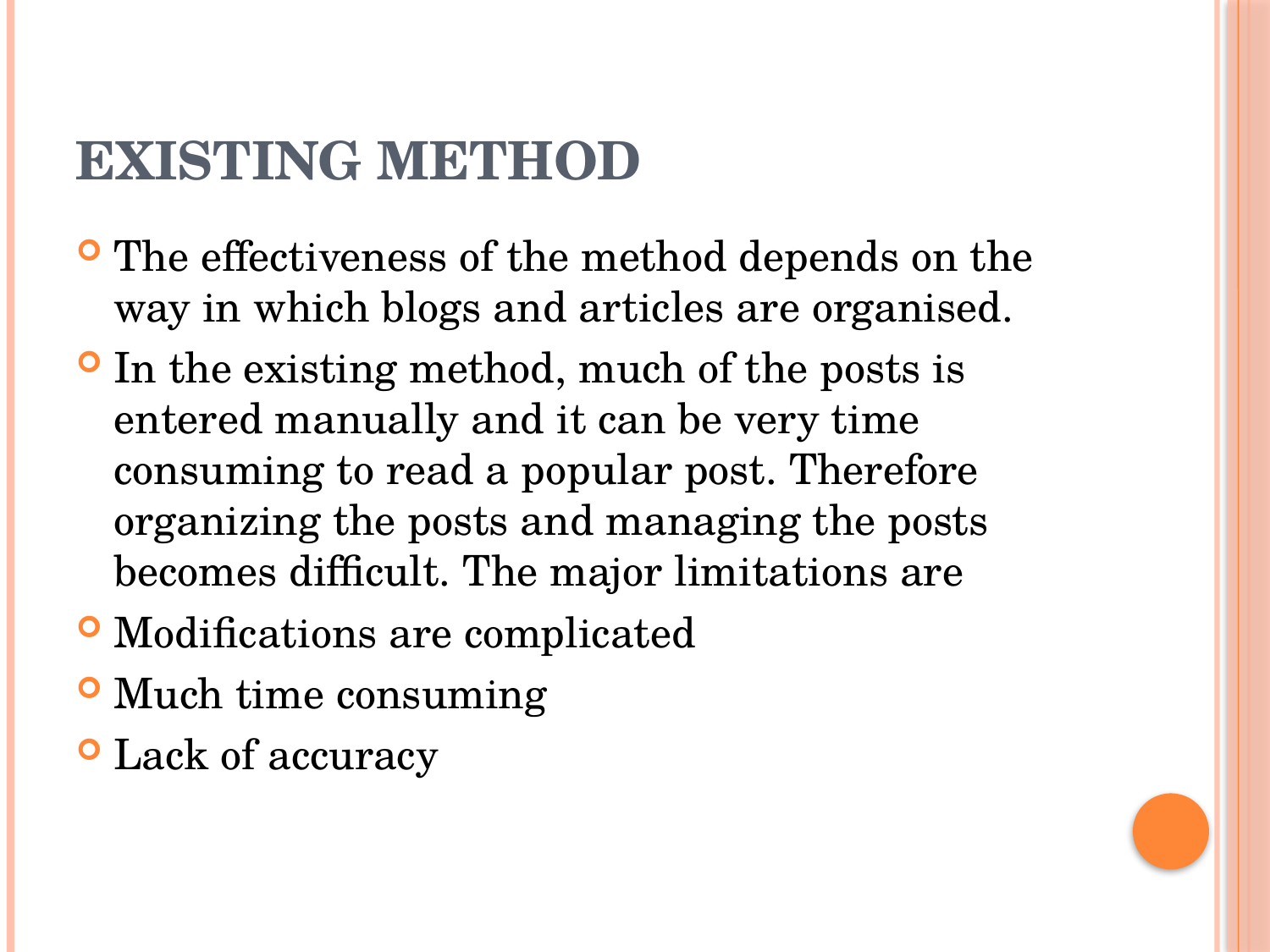

# EXISTING METHOD
The effectiveness of the method depends on the way in which blogs and articles are organised.
In the existing method, much of the posts is entered manually and it can be very time consuming to read a popular post. Therefore organizing the posts and managing the posts becomes difficult. The major limitations are
Modifications are complicated
Much time consuming
Lack of accuracy